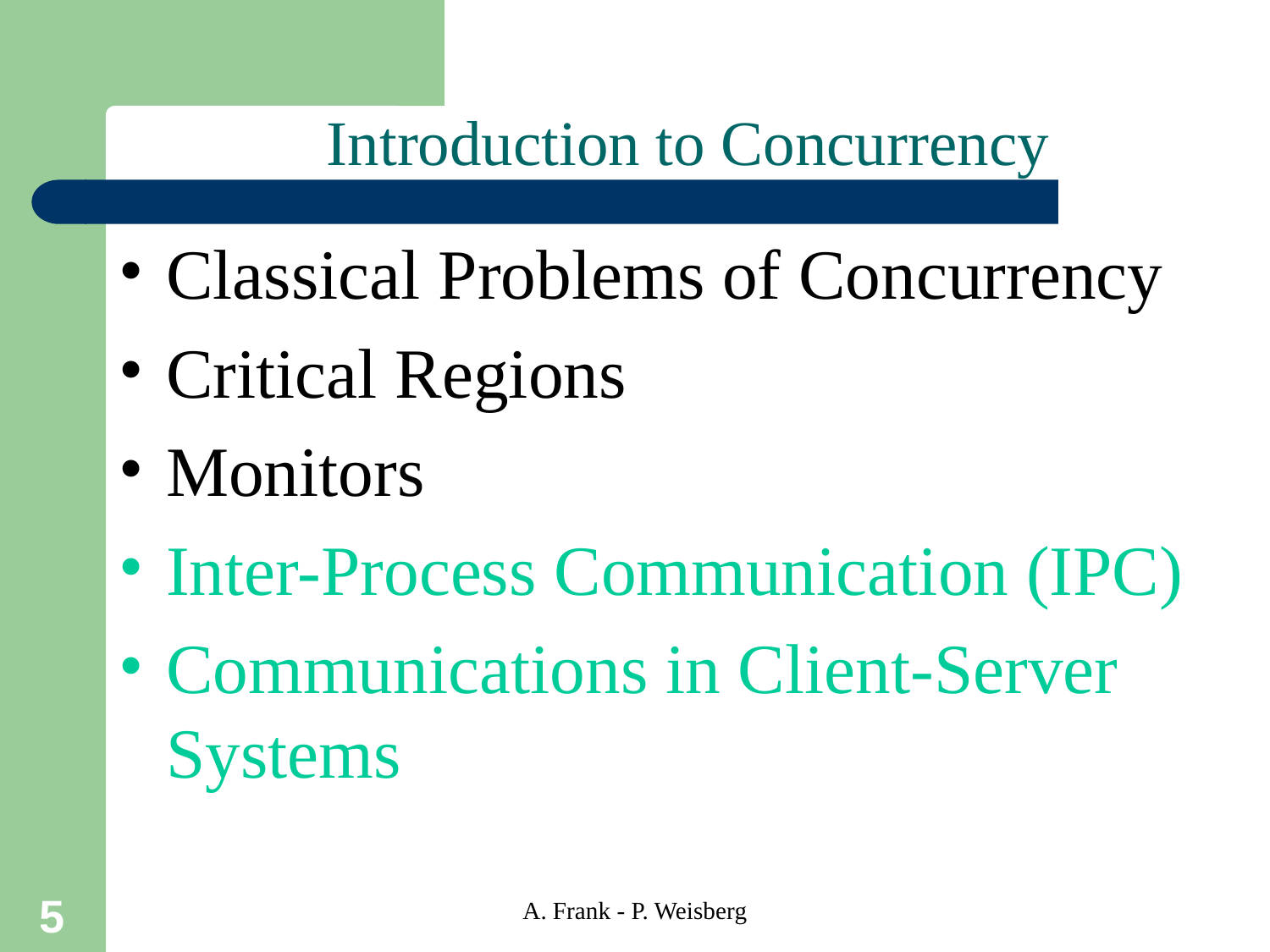

# Introduction to Concurrency
Classical Problems of Concurrency
Critical Regions
Monitors
Inter-Process Communication (IPC)
Communications in Client-Server Systems

A. Frank - P. Weisberg